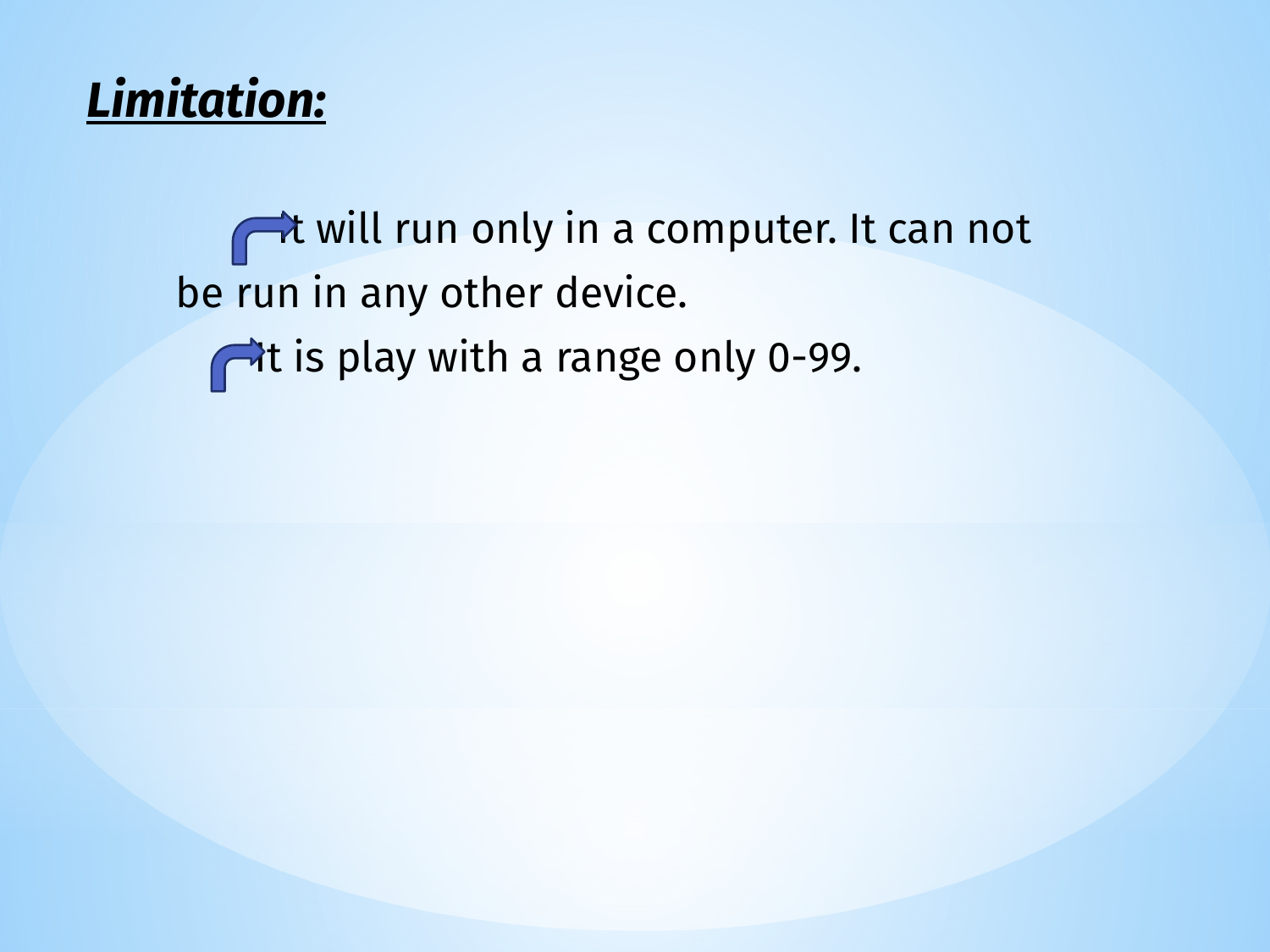

Limitation:

                       It will run only in a computer. It can not
              be run in any other device.
                     It is play with a range only 0-99.